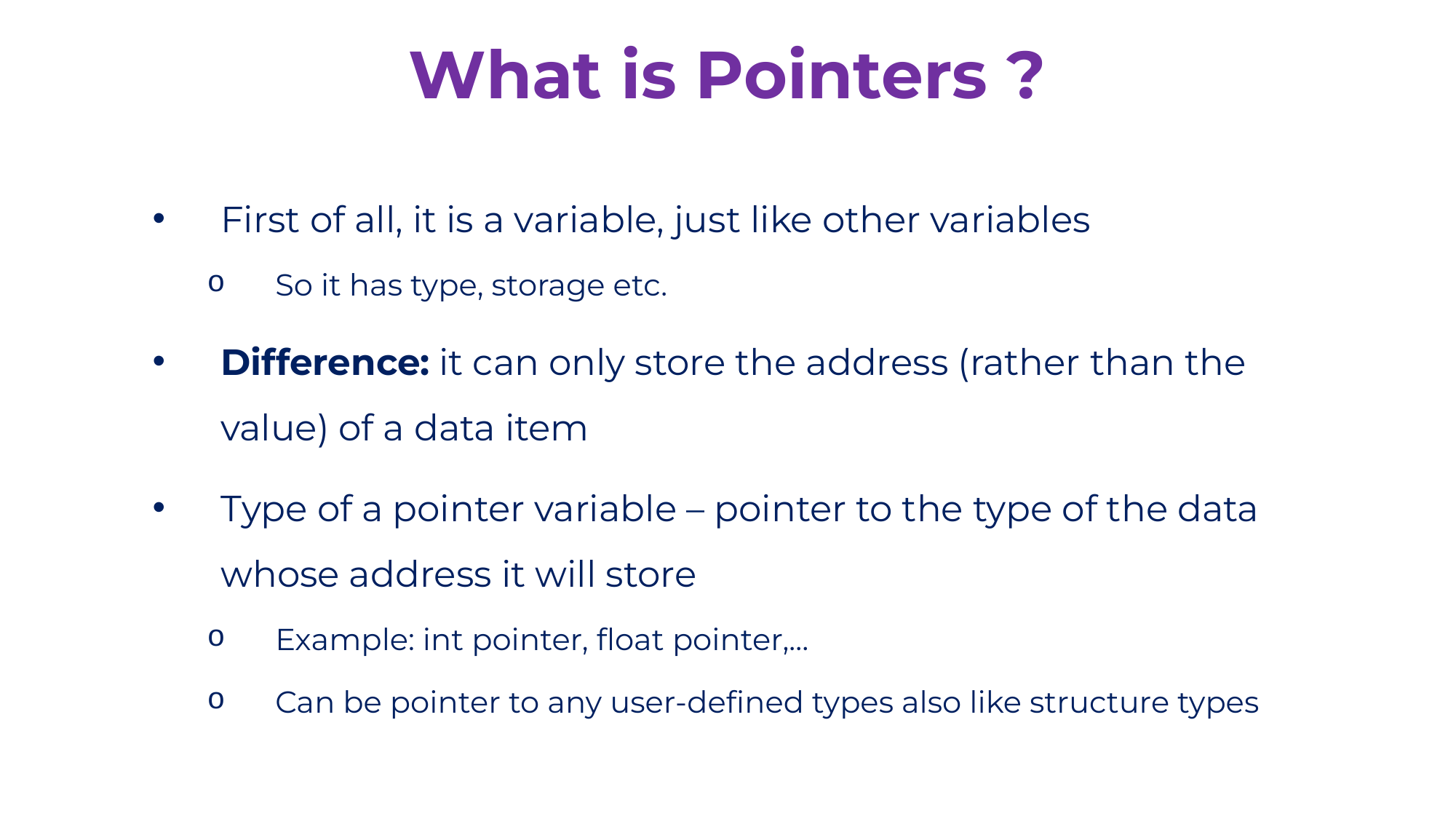

# What is Pointers ?
First of all, it is a variable, just like other variables
So it has type, storage etc.
Difference: it can only store the address (rather than the value) of a data item
Type of a pointer variable – pointer to the type of the data whose address it will store
Example: int pointer, float pointer,…
Can be pointer to any user-defined types also like structure types